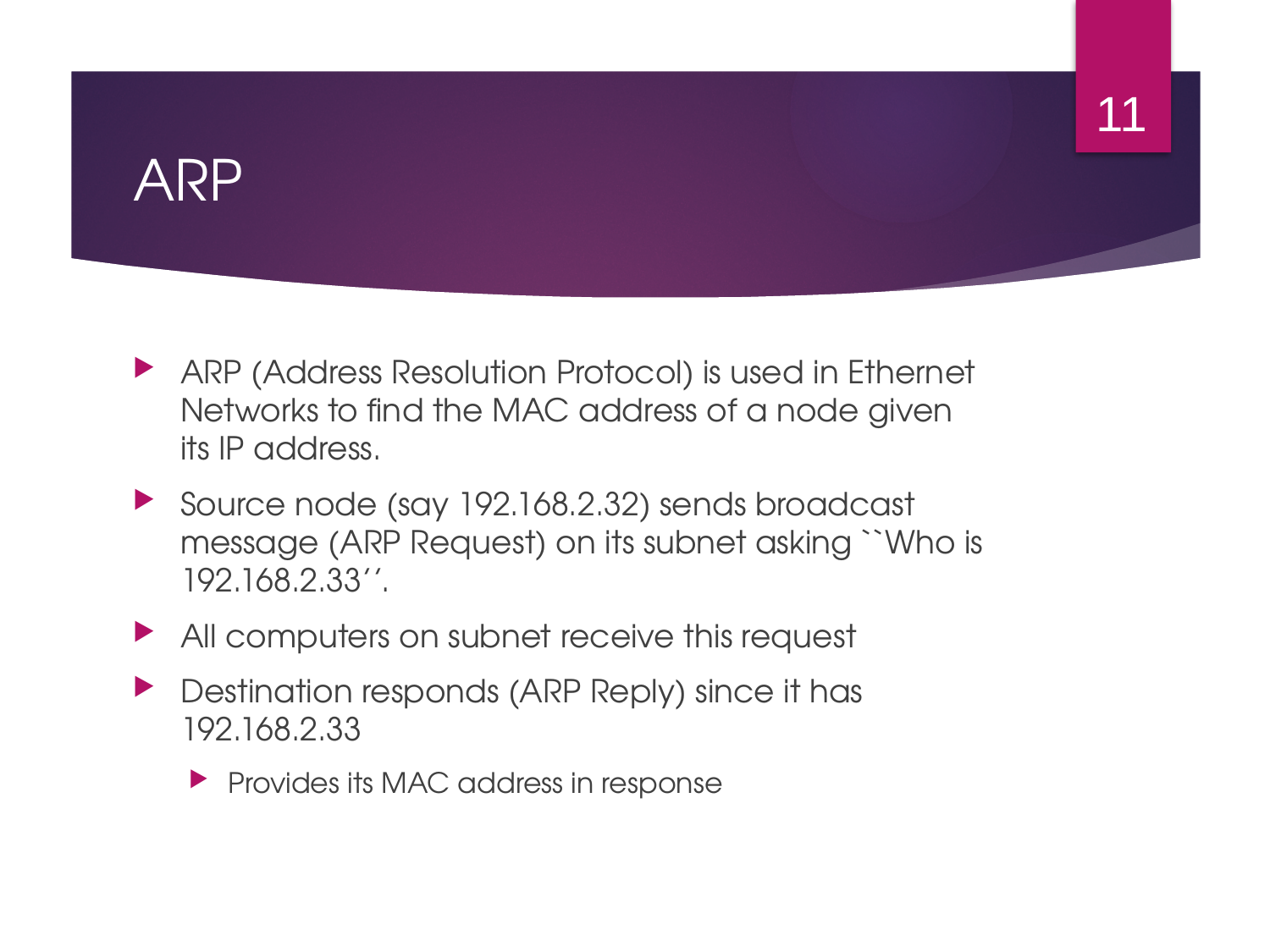

Internet Protocol
11
# ARP
ARP (Address Resolution Protocol) is used in Ethernet Networks to find the MAC address of a node given its IP address.
Source node (say 192.168.2.32) sends broadcast message (ARP Request) on its subnet asking ``Who is 192.168.2.33’’.
All computers on subnet receive this request
Destination responds (ARP Reply) since it has 192.168.2.33
Provides its MAC address in response